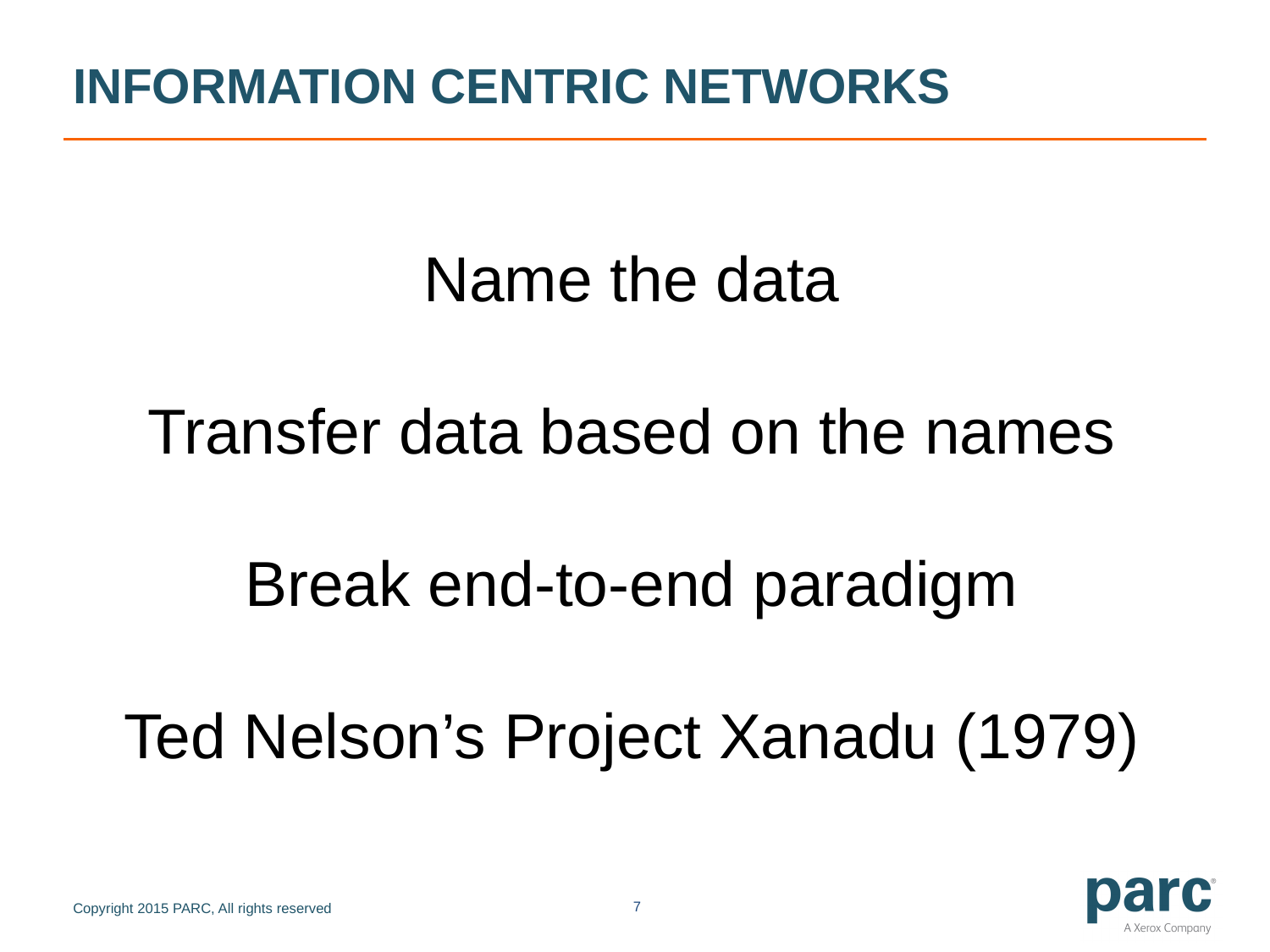

# Information centric networks
Name the data

Transfer data based on the names

Break end-to-end paradigm

Ted Nelson’s Project Xanadu (1979)
7
Copyright 2015 PARC, All rights reserved